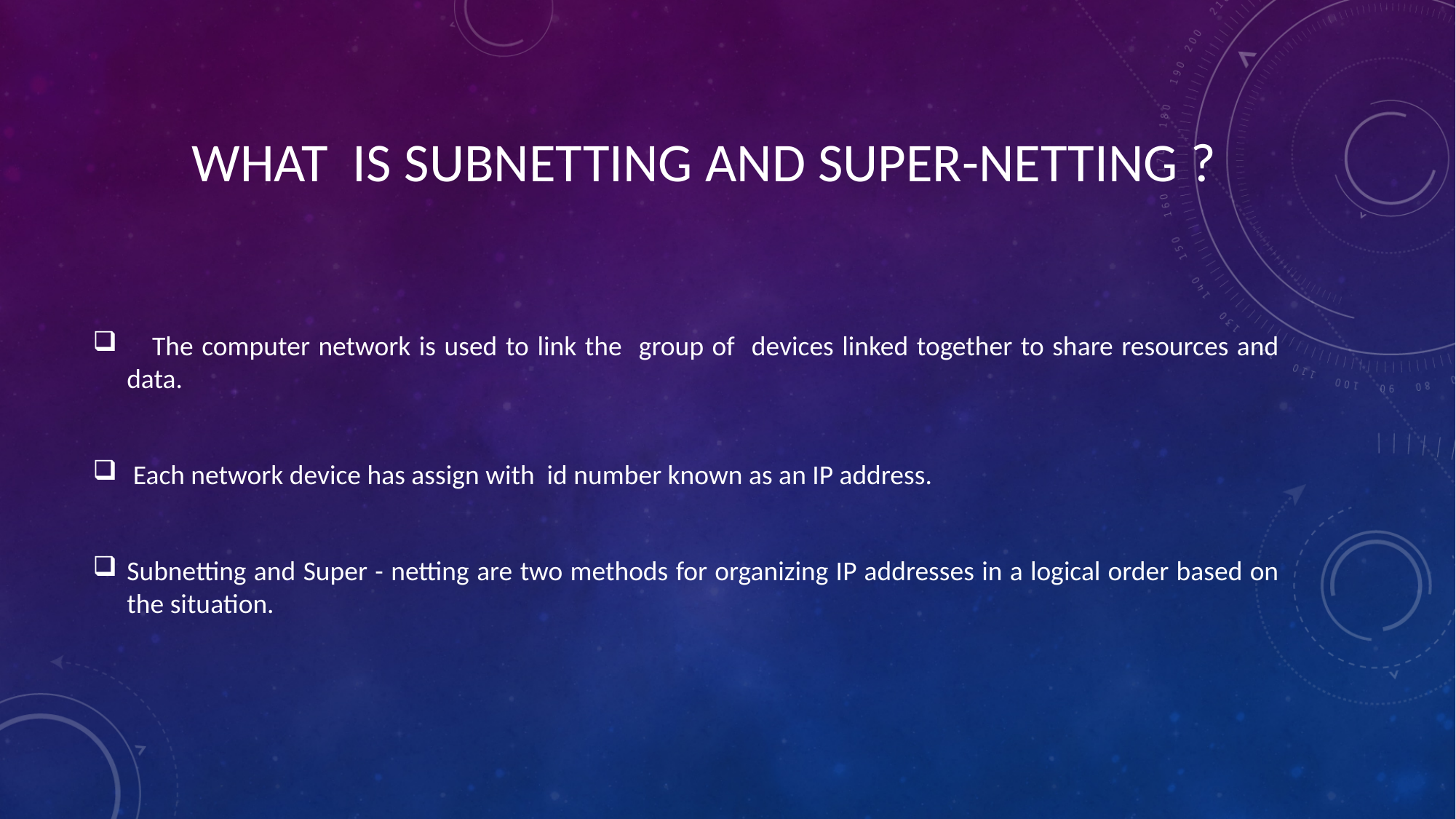

# What  is Subnetting and Super-netting ?
   The computer network is used to link the  group of  devices linked together to share resources and data.

 Each network device has assign with  id number known as an IP address.

Subnetting and Super - netting are two methods for organizing IP addresses in a logical order based on the situation.